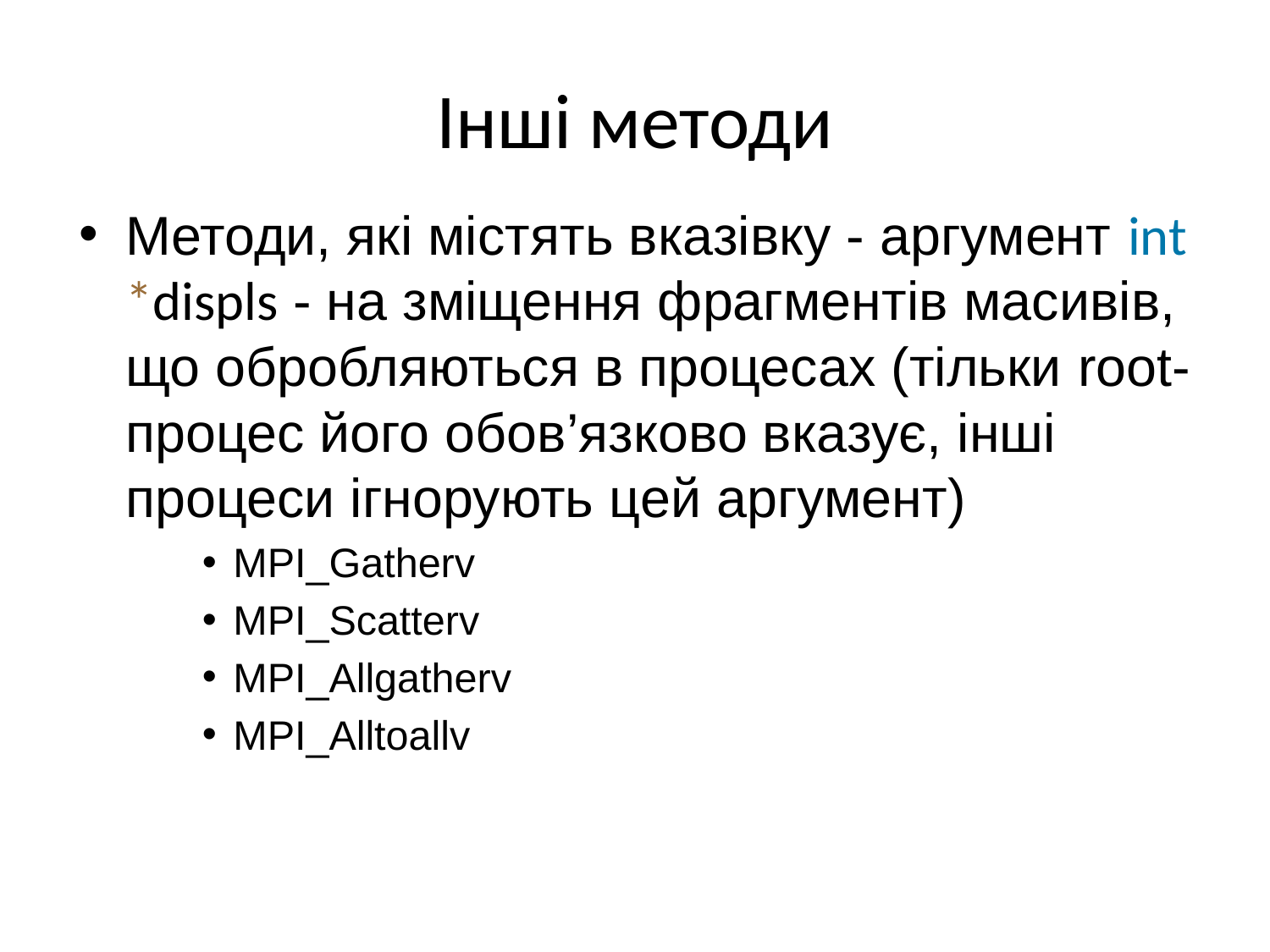

# Інші методи
Методи, які містять вказівку - аргумент int *displs - на зміщення фрагментів масивів, що обробляються в процесах (тільки root-процес його обов’язково вказує, інші процеси ігнорують цей аргумент)
MPI_Gatherv
MPI_Scatterv
MPI_Allgatherv
MPI_Alltoallv